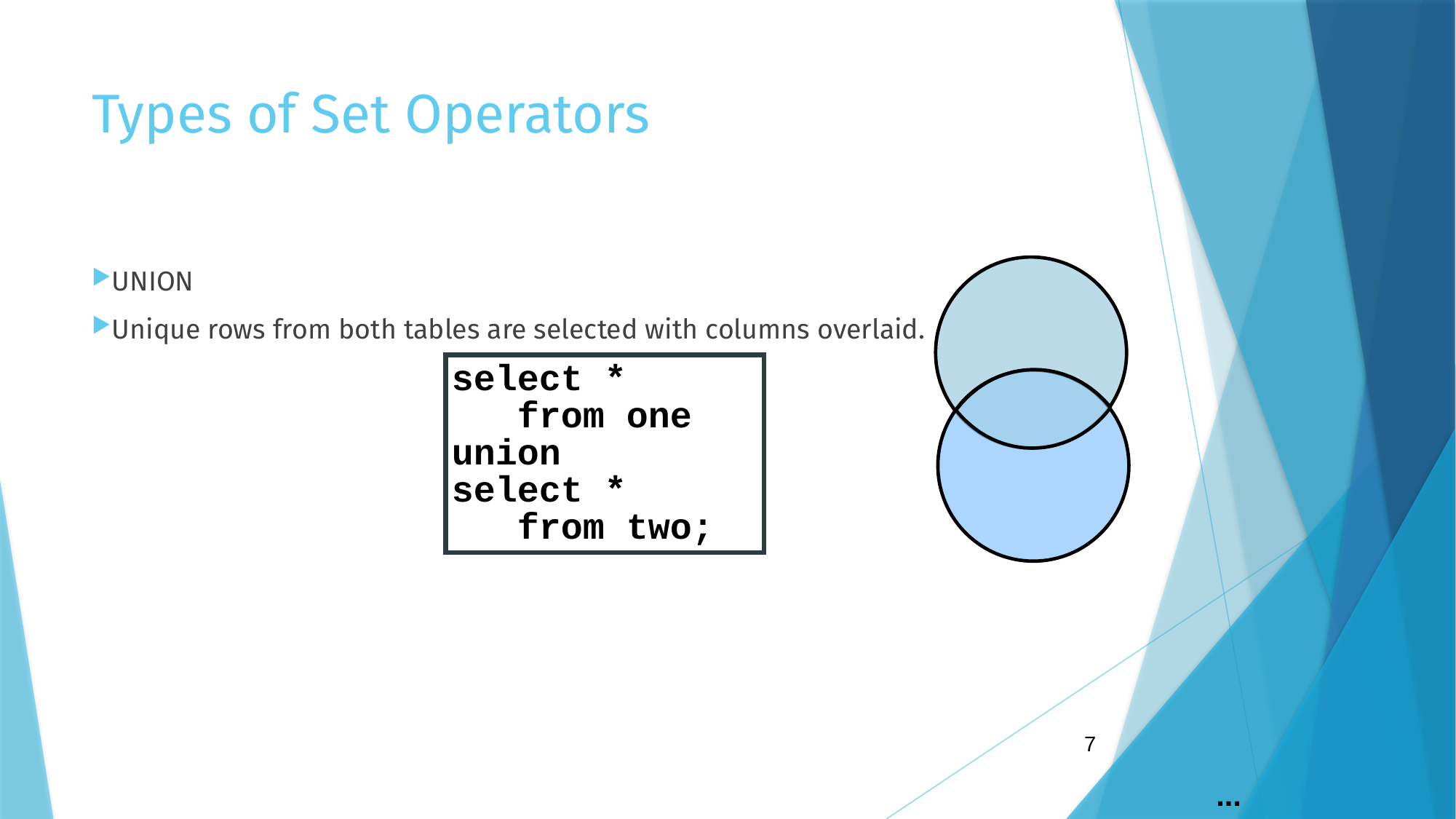

# Types of Set Operators

UNION
Unique rows from both tables are selected with columns overlaid.
select *
   from one
union
select *
   from two;
7
...